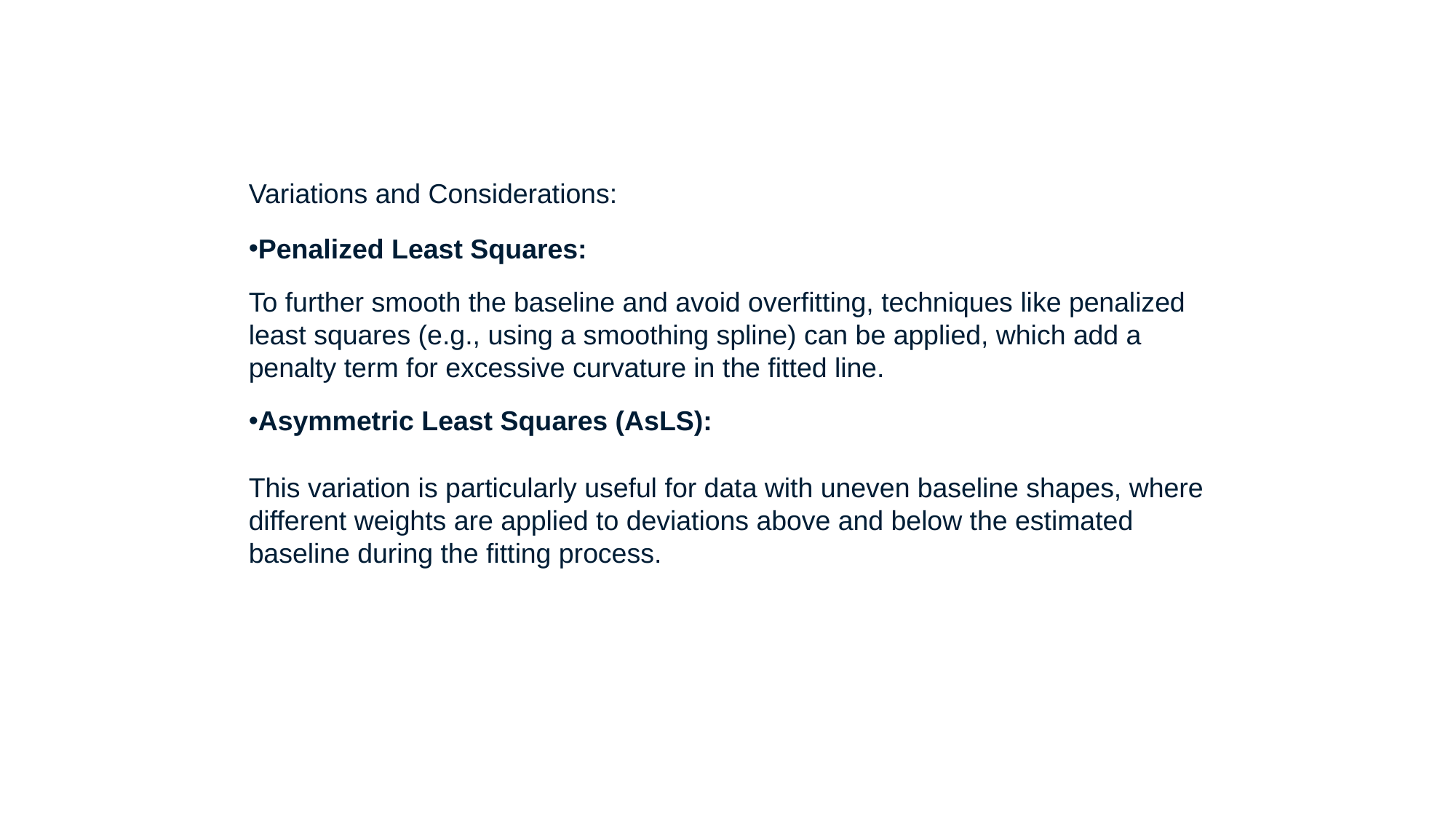

Variations and Considerations:
Penalized Least Squares:
To further smooth the baseline and avoid overfitting, techniques like penalized least squares (e.g., using a smoothing spline) can be applied, which add a penalty term for excessive curvature in the fitted line.
Asymmetric Least Squares (AsLS):
This variation is particularly useful for data with uneven baseline shapes, where different weights are applied to deviations above and below the estimated baseline during the fitting process.